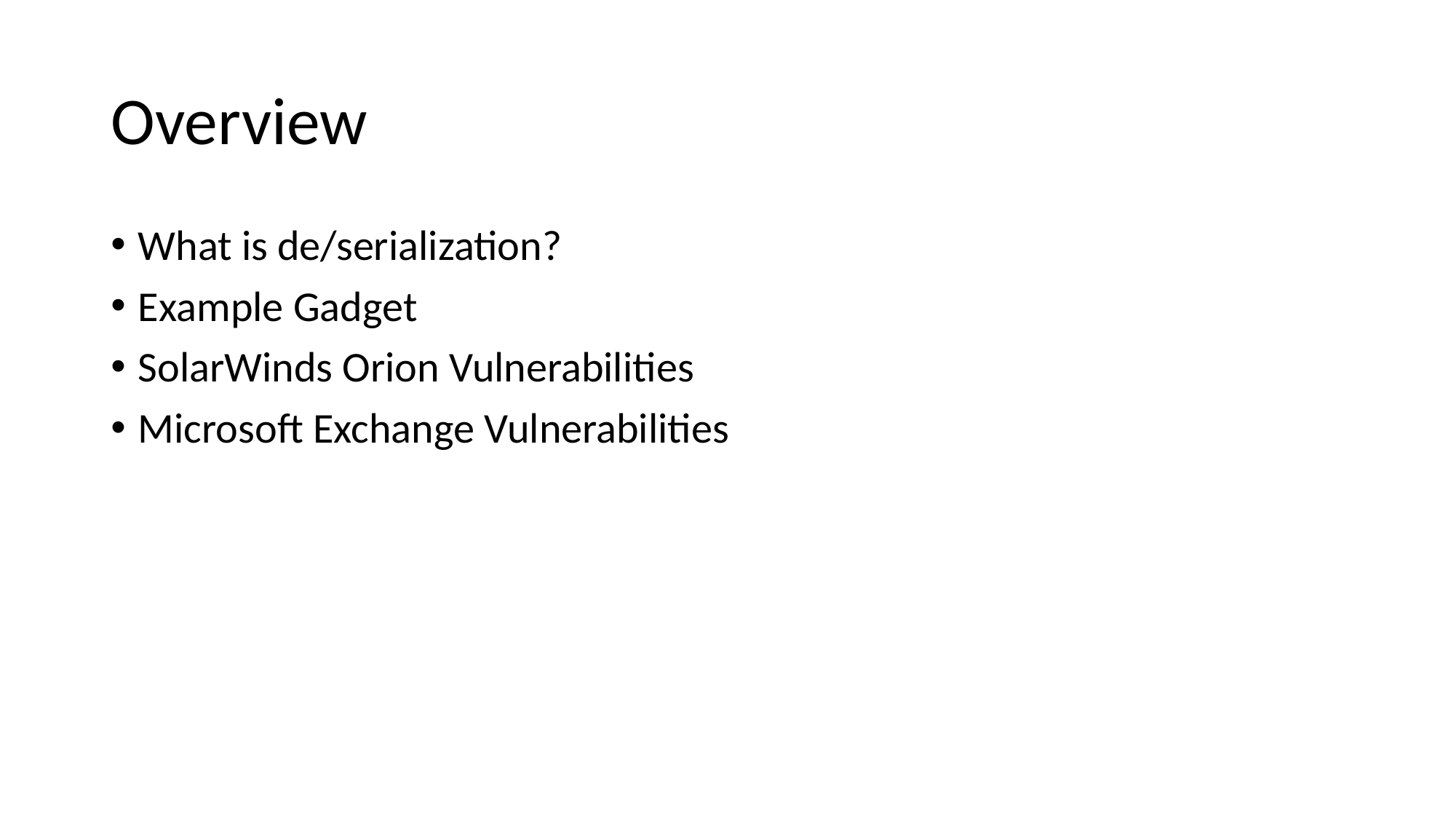

# Overview
What is de/serialization?
Example Gadget
SolarWinds Orion Vulnerabilities
Microsoft Exchange Vulnerabilities